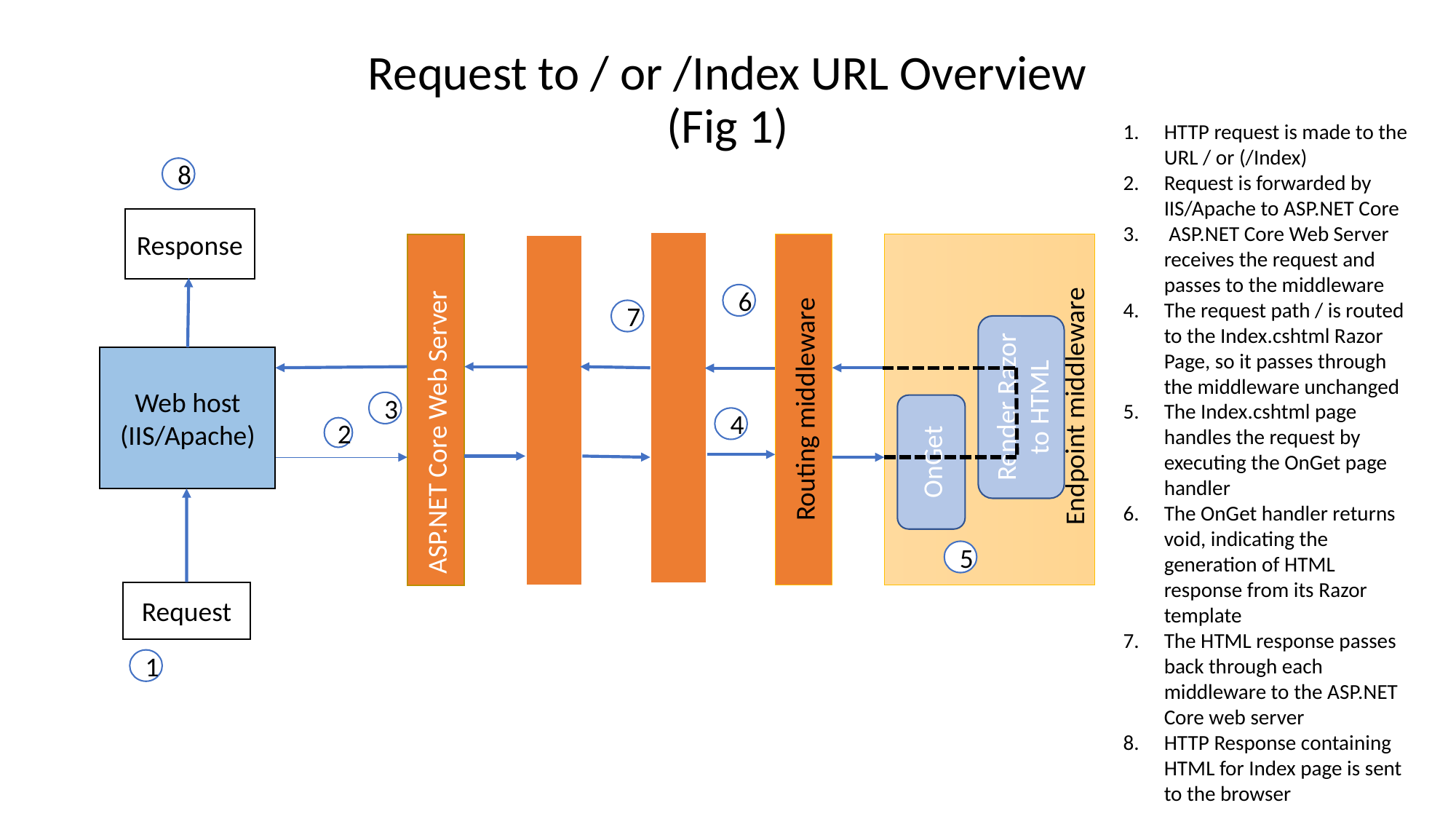

# Request to / or /Index URL Overview (Fig 1)
HTTP request is made to the URL / or (/Index)
Request is forwarded by IIS/Apache to ASP.NET Core
 ASP.NET Core Web Server receives the request and passes to the middleware
The request path / is routed to the Index.cshtml Razor Page, so it passes through the middleware unchanged
The Index.cshtml page handles the request by executing the OnGet page handler
The OnGet handler returns void, indicating the generation of HTML response from its Razor template
The HTML response passes back through each middleware to the ASP.NET Core web server
HTTP Response containing HTML for Index page is sent to the browser

8
Response
6
7
 Endpoint middleware
Render Razor to HTML
Web host
(IIS/Apache)

Routing middleware

ASP.NET Core Web Server
3
OnGet
4
2
5
Request
1